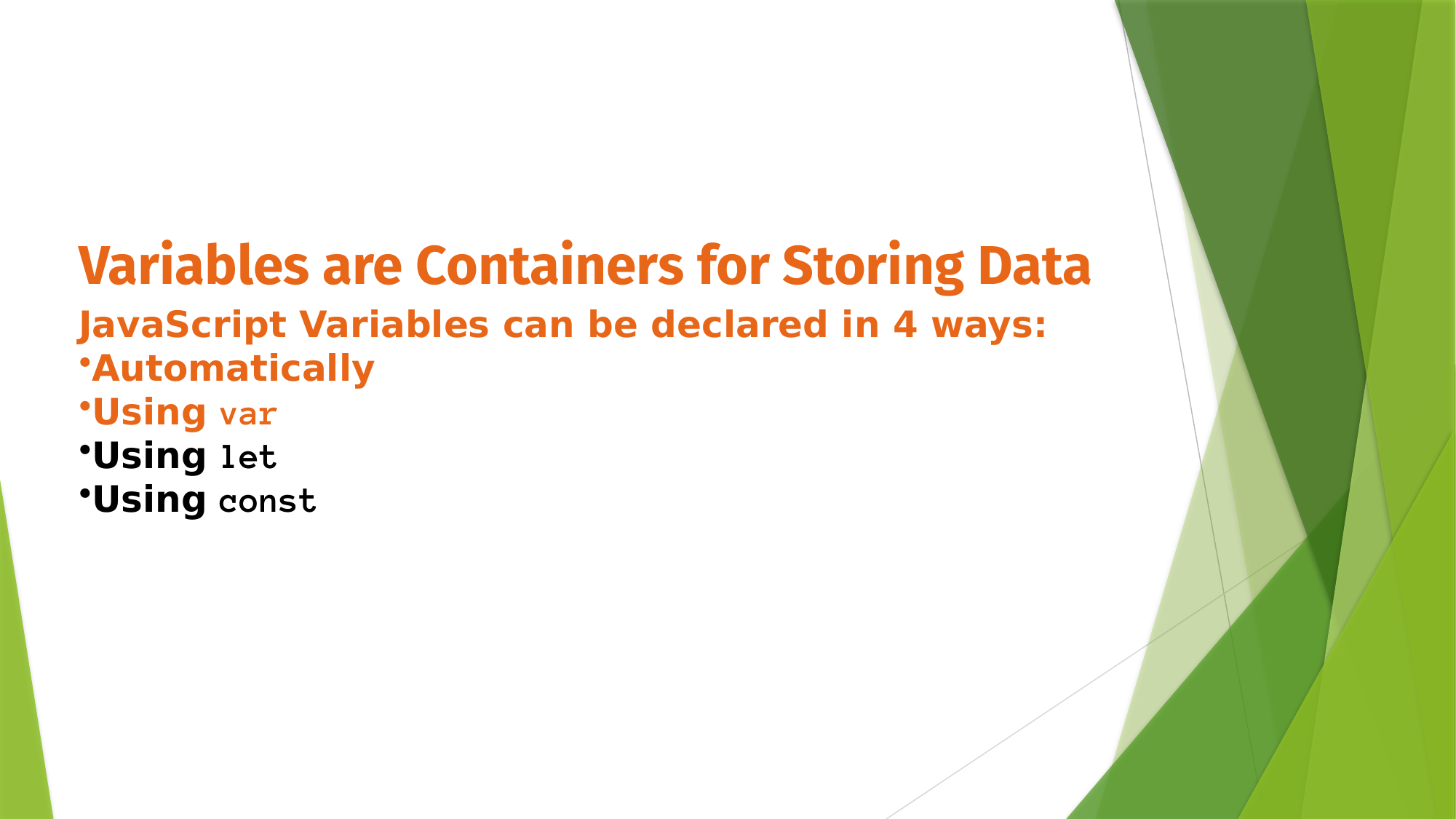

Variables are Containers for Storing Data

JavaScript Variables can be declared in 4 ways:
Automatically
Using var
Using let
Using const